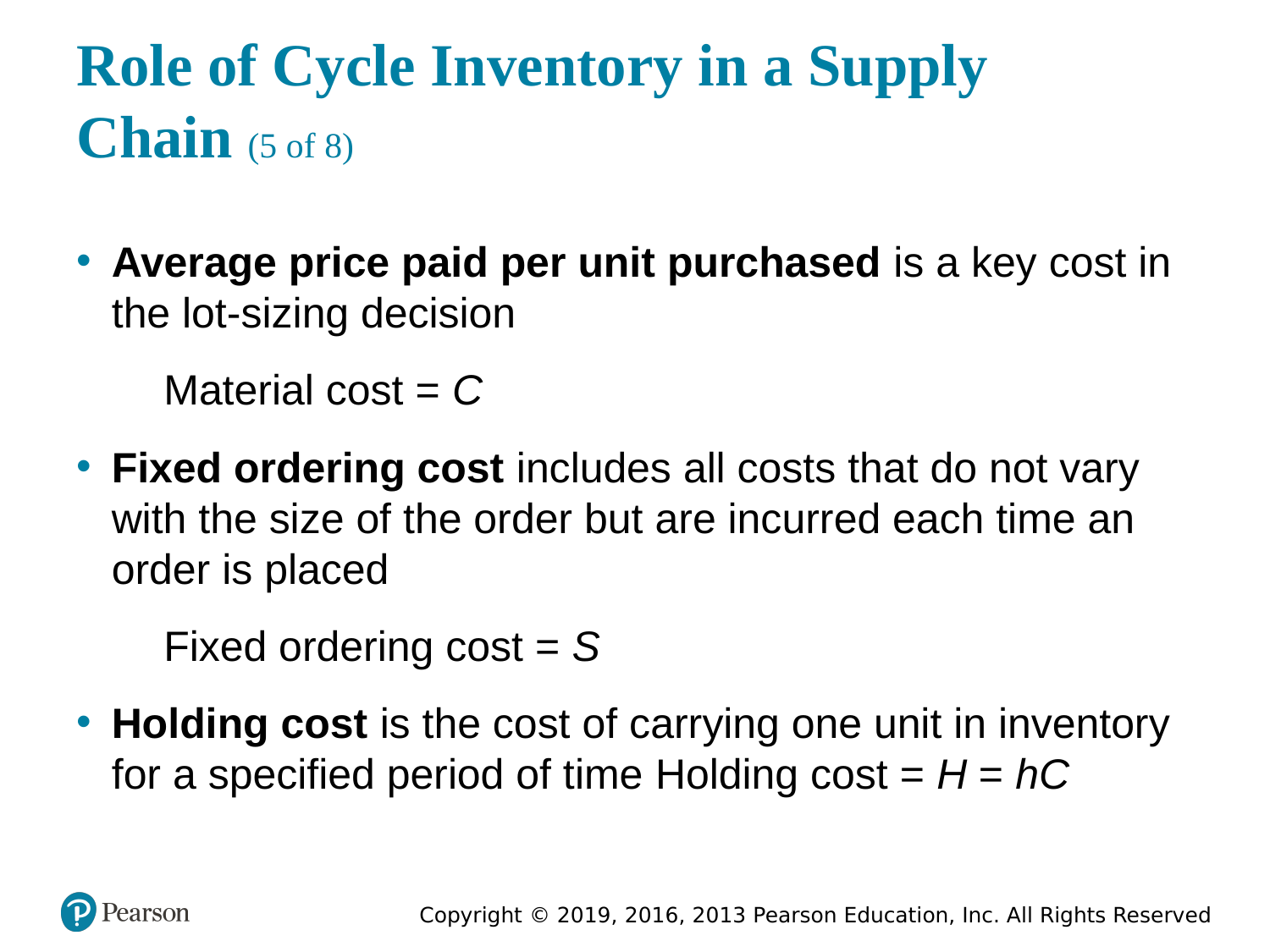

# Role of Cycle Inventory in a Supply Chain (5 of 8)
Average price paid per unit purchased is a key cost in the lot-sizing decision
Material cost = C
Fixed ordering cost includes all costs that do not vary with the size of the order but are incurred each time an order is placed
Fixed ordering cost = S
Holding cost is the cost of carrying one unit in inventory for a specified period of time Holding cost = H = hC